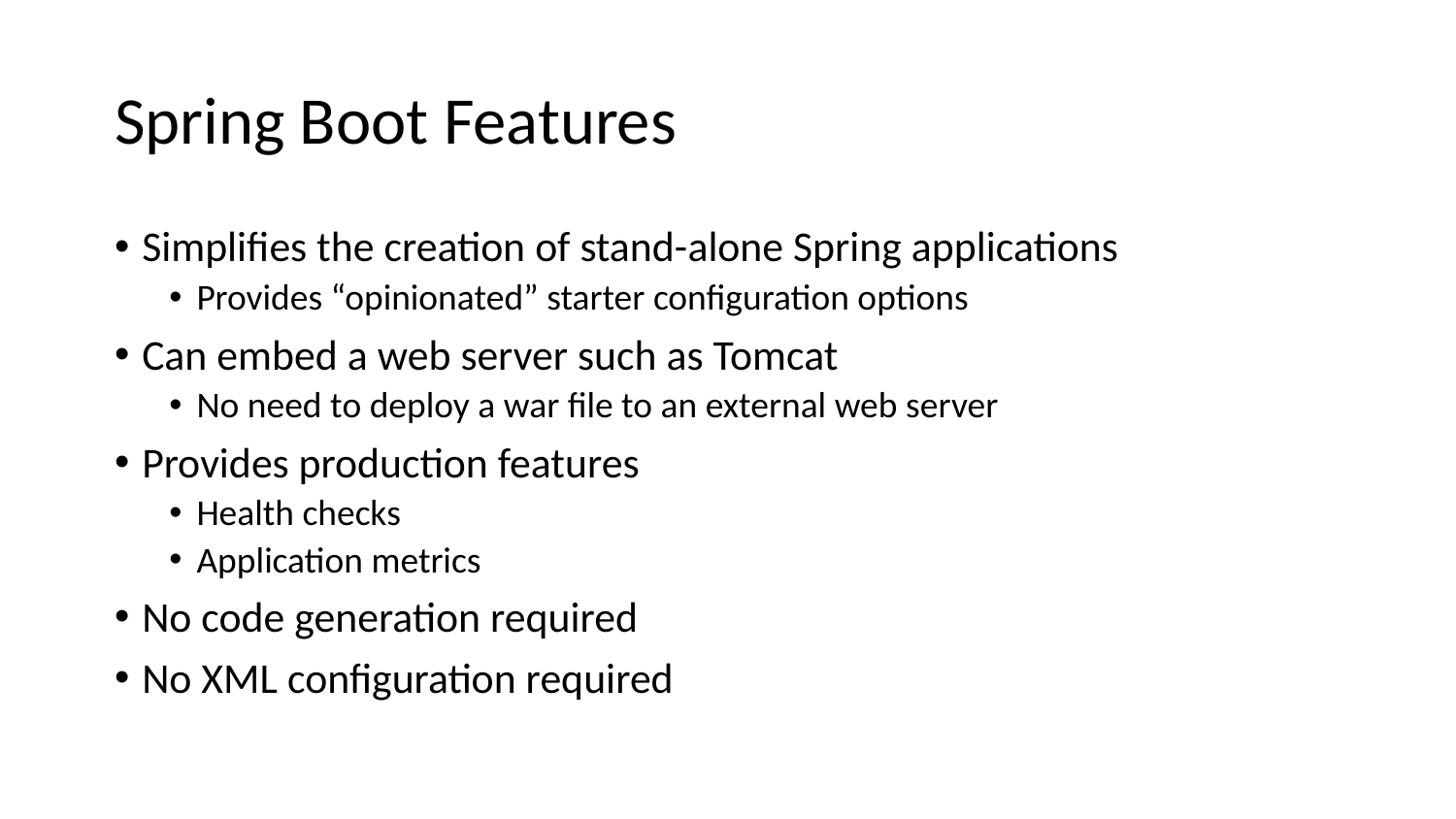

# Spring Boot Features
Simplifies the creation of stand-alone Spring applications
Provides “opinionated” starter configuration options
Can embed a web server such as Tomcat
No need to deploy a war file to an external web server
Provides production features
Health checks
Application metrics
No code generation required
No XML configuration required